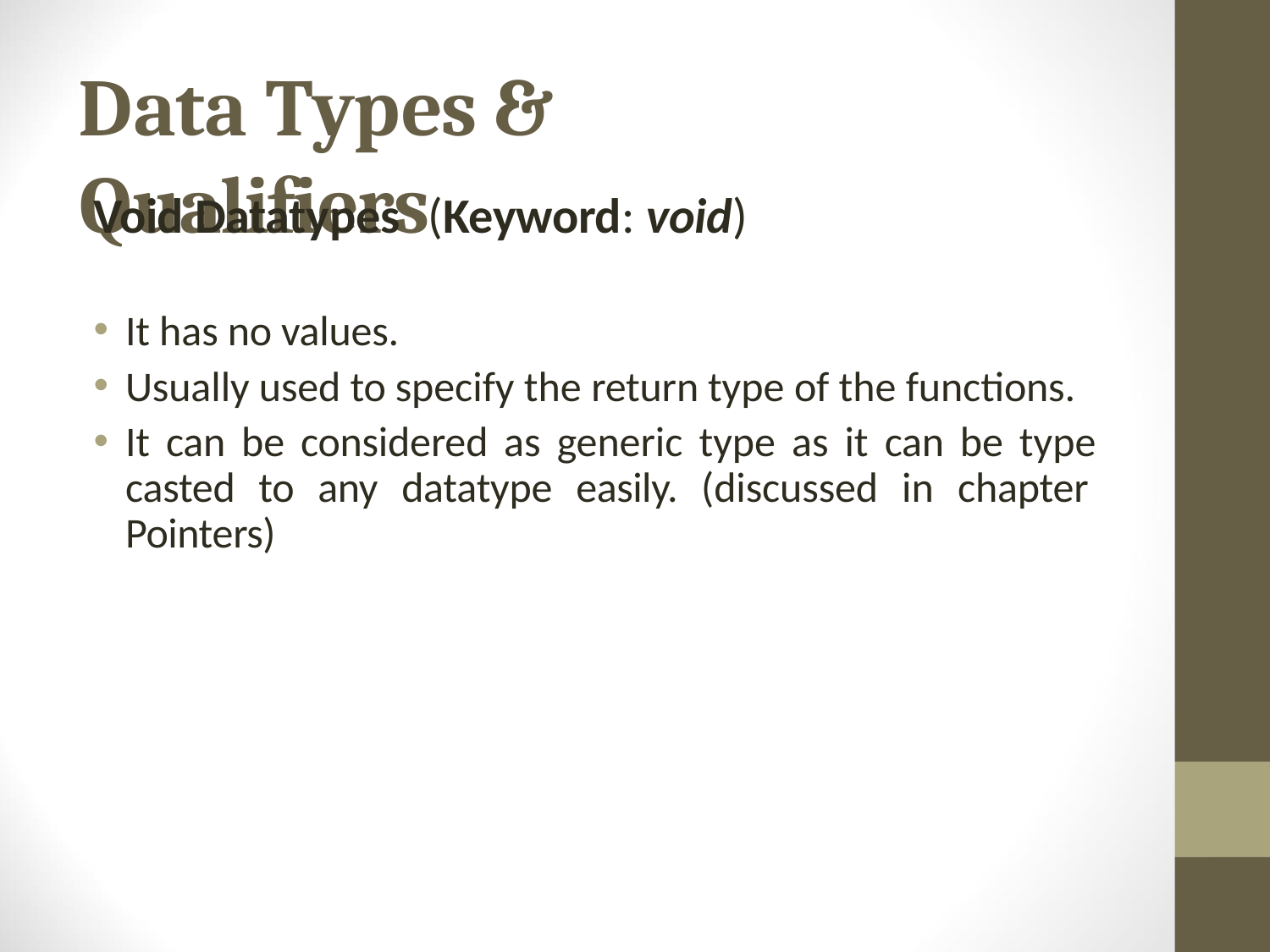

# Data Types & Qualifiers
Void Datatypes	(Keyword: void)

It has no values.
Usually used to specify the return type of the functions.
It can be considered as generic type as it can be type  casted to any datatype easily. (discussed in chapter  Pointers)